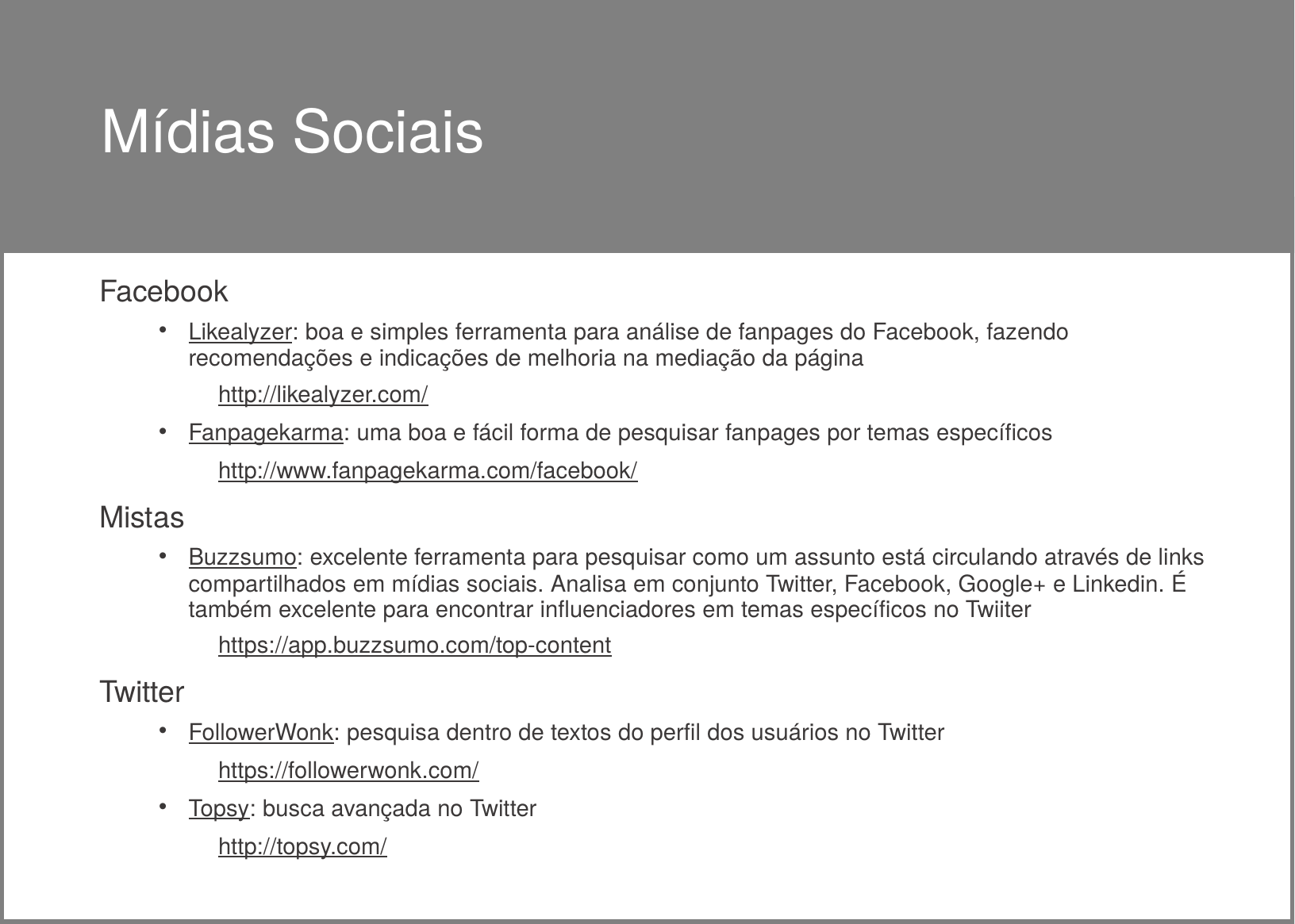

Mídias Sociais
# Mídias Sociais

Facebook
Likealyzer: boa e simples ferramenta para análise de fanpages do Facebook, fazendo recomendações e indicações de melhoria na mediação da página
http://likealyzer.com/
Fanpagekarma: uma boa e fácil forma de pesquisar fanpages por temas específicos
http://www.fanpagekarma.com/facebook/
Mistas
Buzzsumo: excelente ferramenta para pesquisar como um assunto está circulando através de links compartilhados em mídias sociais. Analisa em conjunto Twitter, Facebook, Google+ e Linkedin. É também excelente para encontrar influenciadores em temas específicos no Twiiter
https://app.buzzsumo.com/top-content
Twitter
FollowerWonk: pesquisa dentro de textos do perfil dos usuários no Twitter
https://followerwonk.com/
Topsy: busca avançada no Twitter
http://topsy.com/